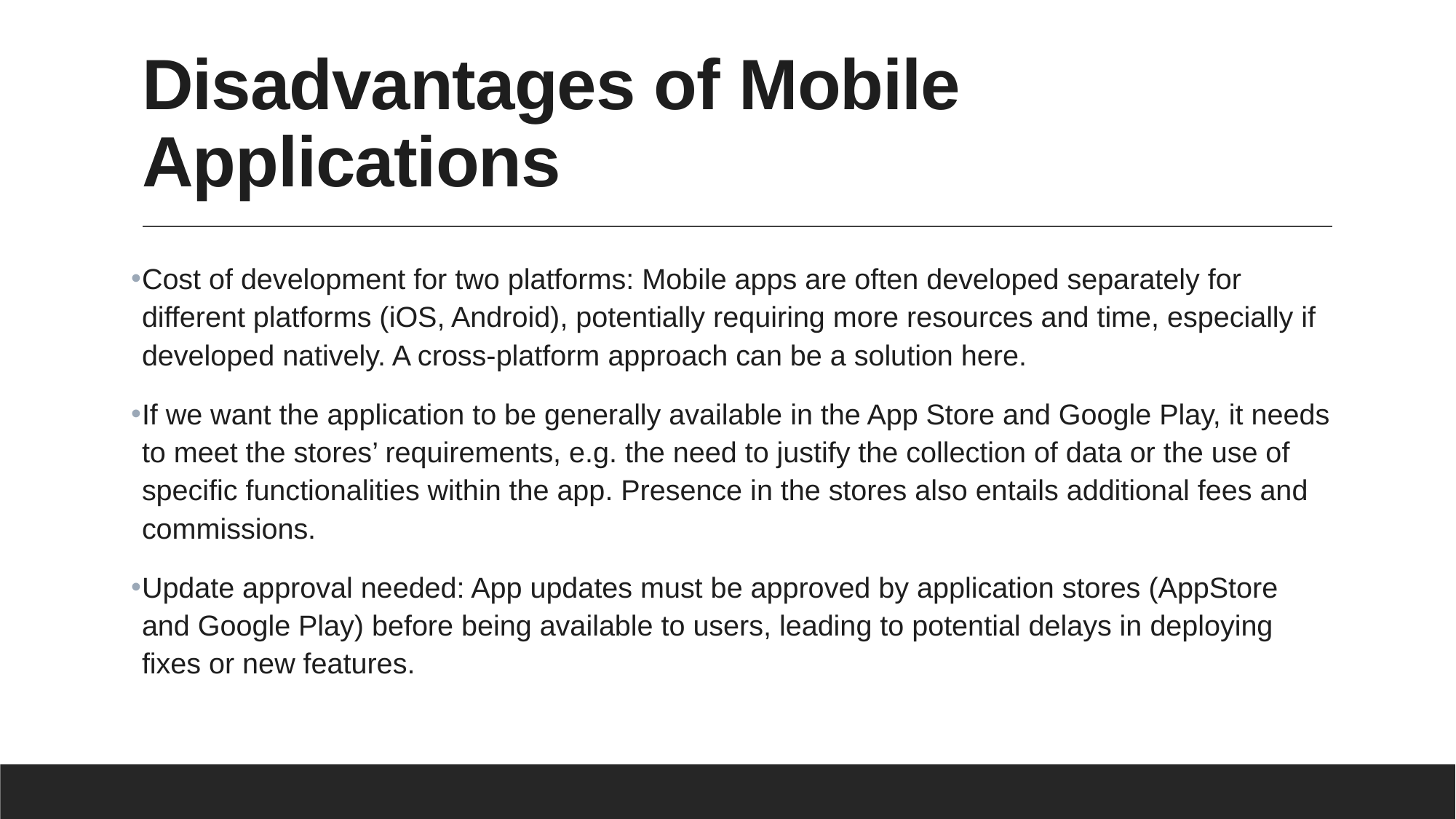

# Disadvantages of Mobile Applications
Cost of development for two platforms: Mobile apps are often developed separately for different platforms (iOS, Android), potentially requiring more resources and time, especially if developed natively. A cross-platform approach can be a solution here.
If we want the application to be generally available in the App Store and Google Play, it needs to meet the stores’ requirements, e.g. the need to justify the collection of data or the use of specific functionalities within the app. Presence in the stores also entails additional fees and commissions.
Update approval needed: App updates must be approved by application stores (AppStore and Google Play) before being available to users, leading to potential delays in deploying fixes or new features.